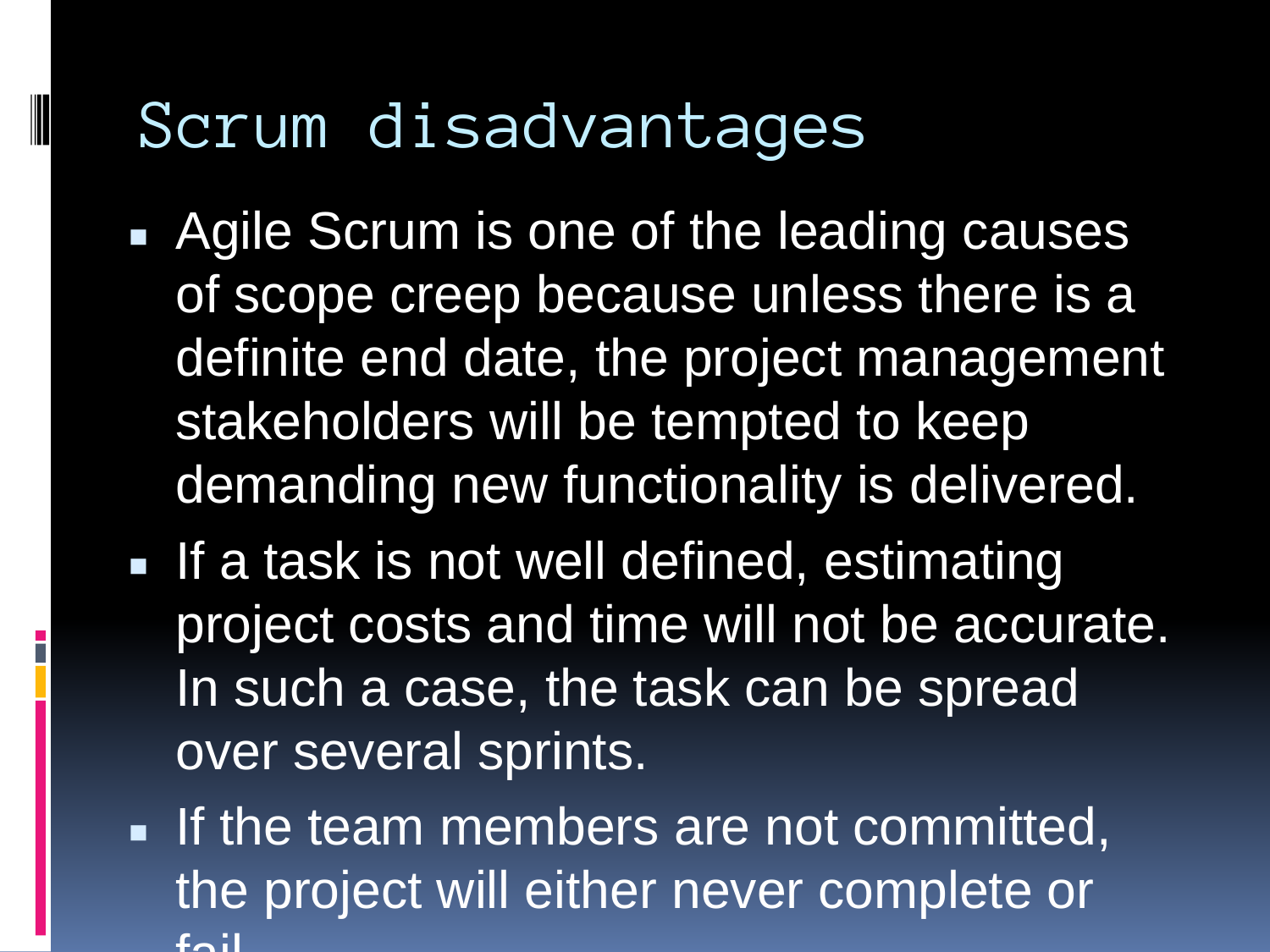

# Scrum disadvantages
Agile Scrum is one of the leading causes of scope creep because unless there is a definite end date, the project management stakeholders will be tempted to keep demanding new functionality is delivered.
If a task is not well defined, estimating project costs and time will not be accurate. In such a case, the task can be spread over several sprints.
If the team members are not committed, the project will either never complete or fail.